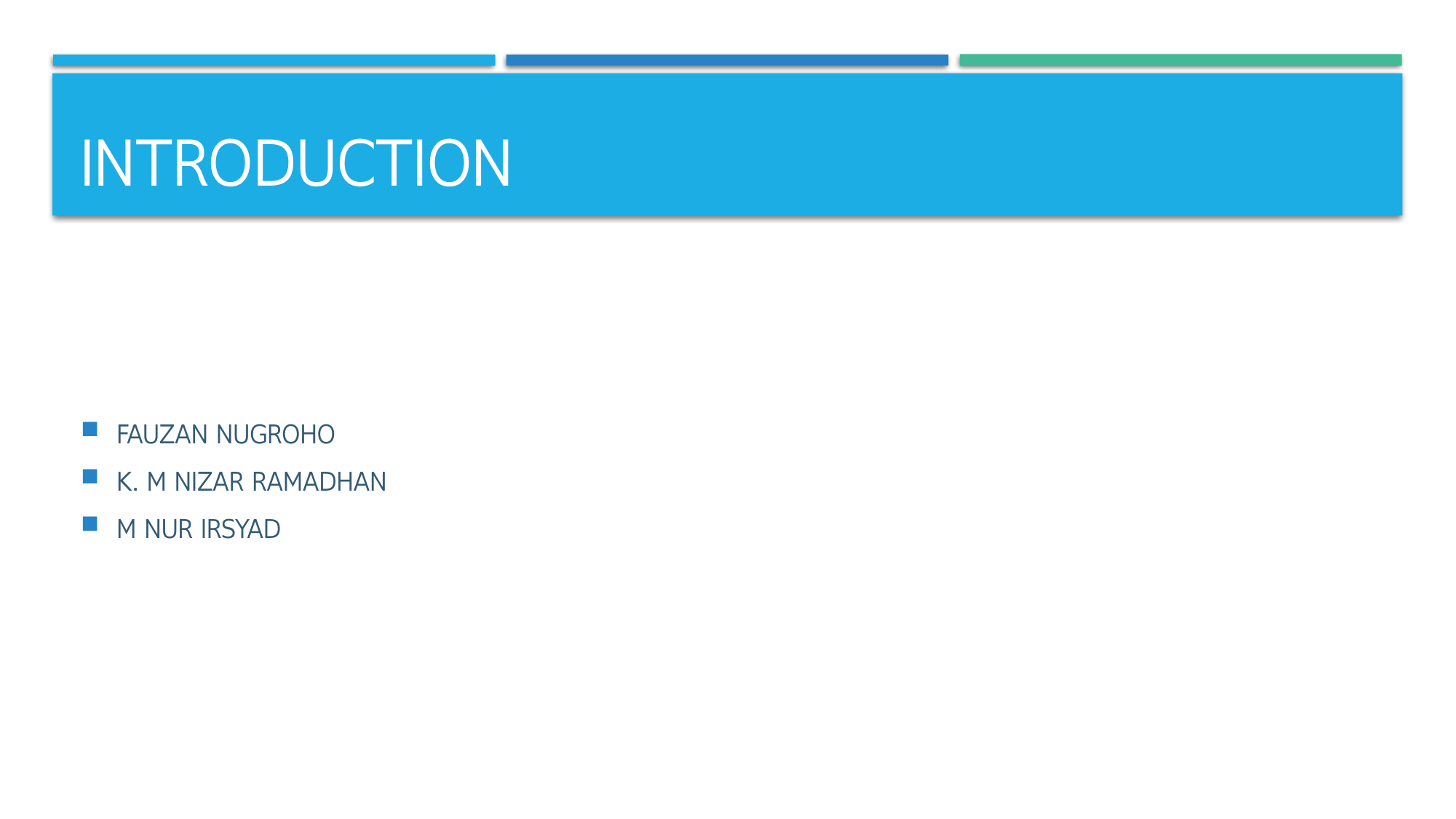

# INTRODUCTION
FAUZAN NUGROHO
K. M NIZAR RAMADHAN
M NUR IRSYAD